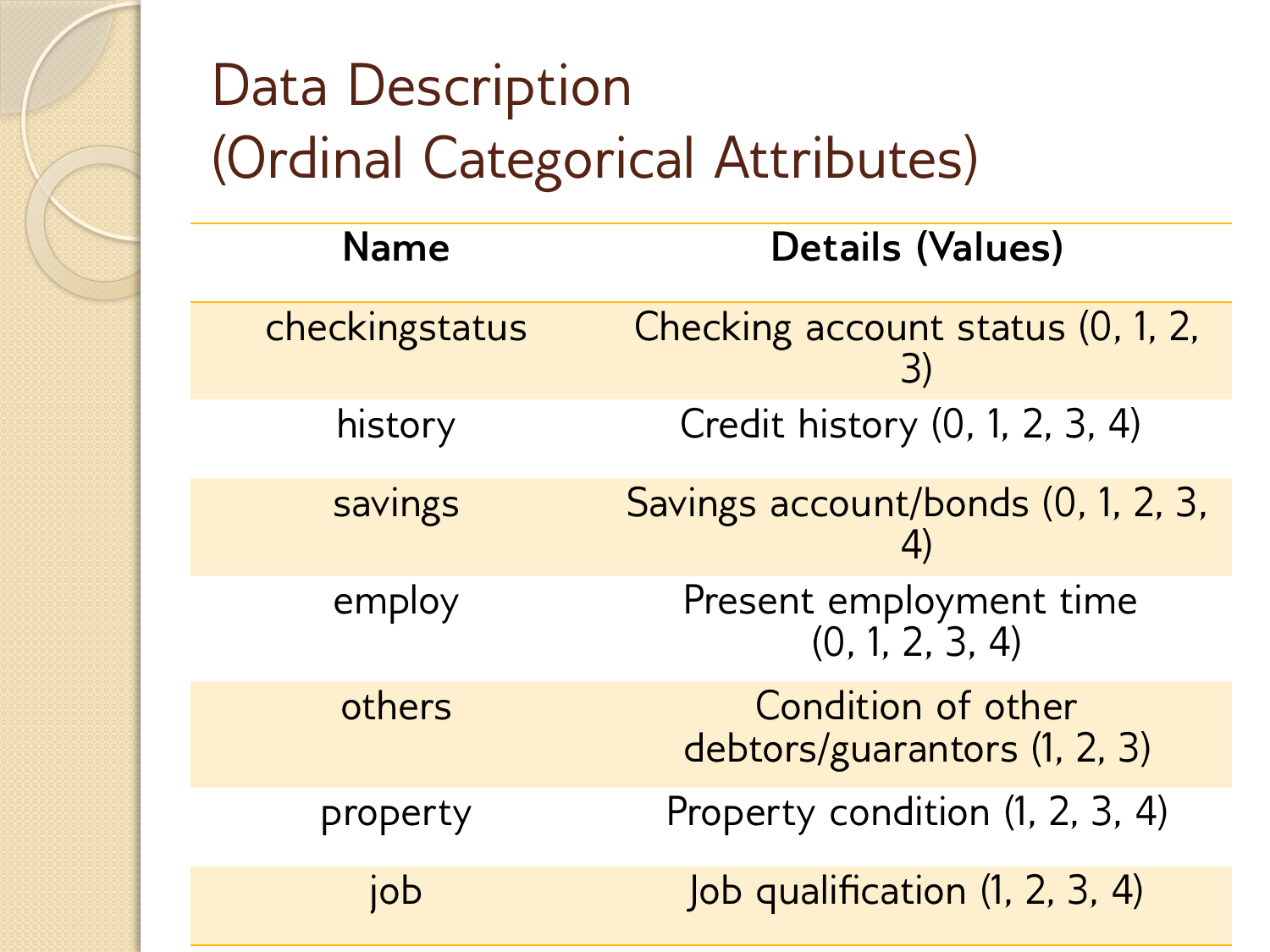

# Data Description (Ordinal Categorical Attributes)
| Name | Details (Values) |
| --- | --- |
| checkingstatus | Checking account status (0, 1, 2, 3) |
| history | Credit history (0, 1, 2, 3, 4) |
| savings | Savings account/bonds (0, 1, 2, 3, 4) |
| employ | Present employment time (0, 1, 2, 3, 4) |
| others | Condition of other debtors/guarantors (1, 2, 3) |
| property | Property condition (1, 2, 3, 4) |
| job | Job qualification (1, 2, 3, 4) |